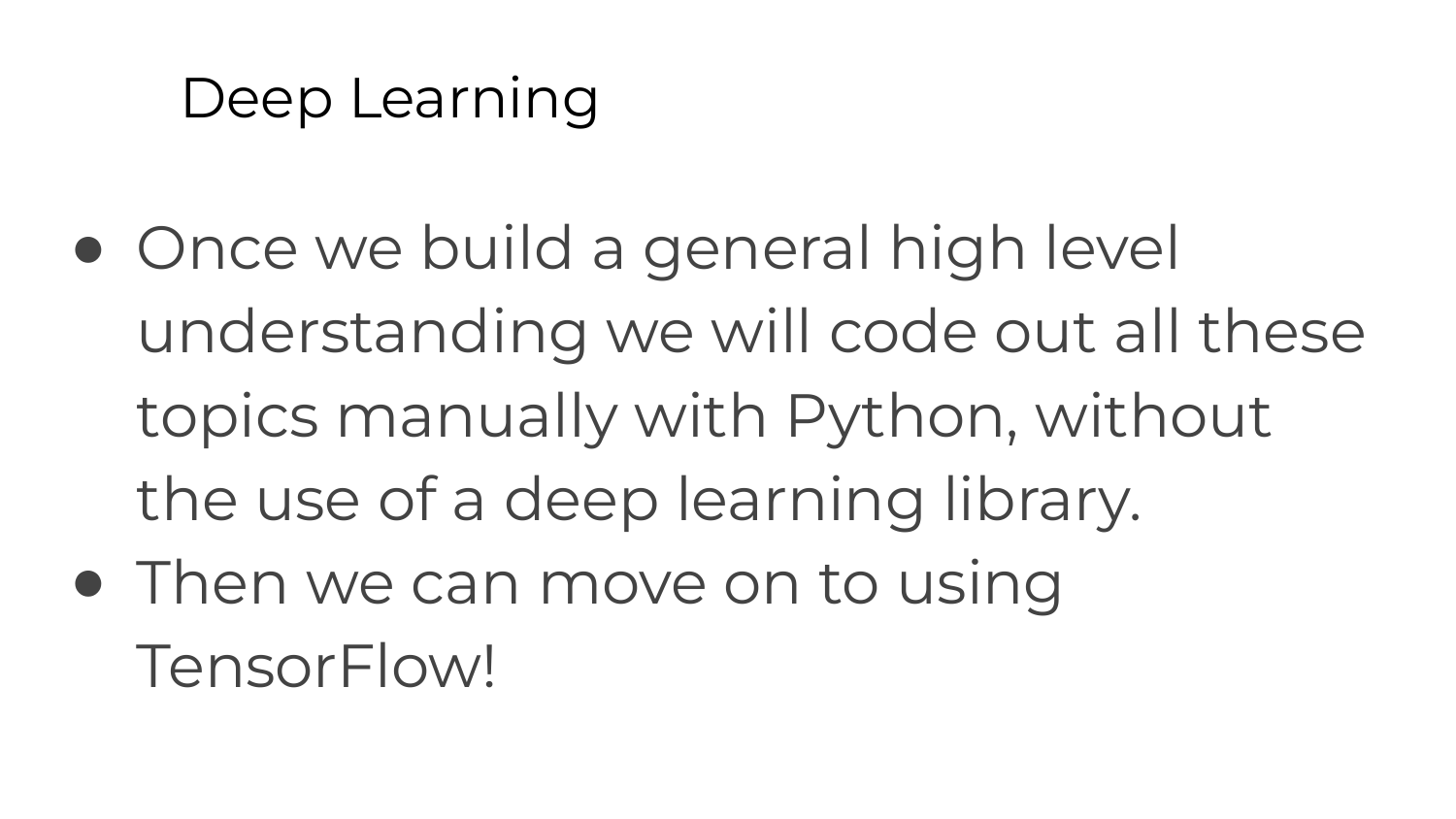

Deep Learning
Once we build a general high level understanding we will code out all these topics manually with Python, without the use of a deep learning library.
Then we can move on to using TensorFlow!